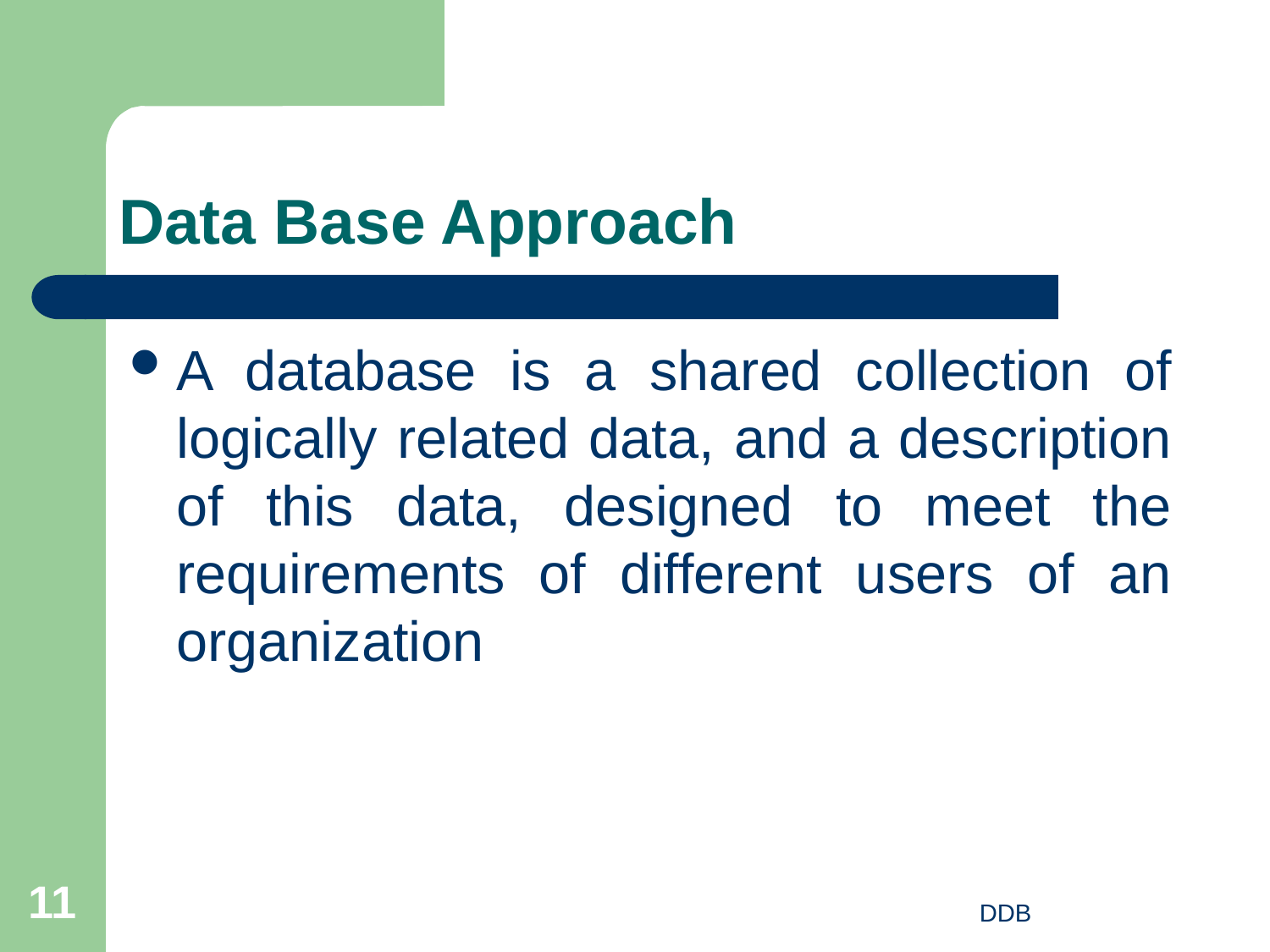

# Data Base Approach
A database is a shared collection of logically related data, and a description of this data, designed to meet the requirements of different users of an organization
11
DDB